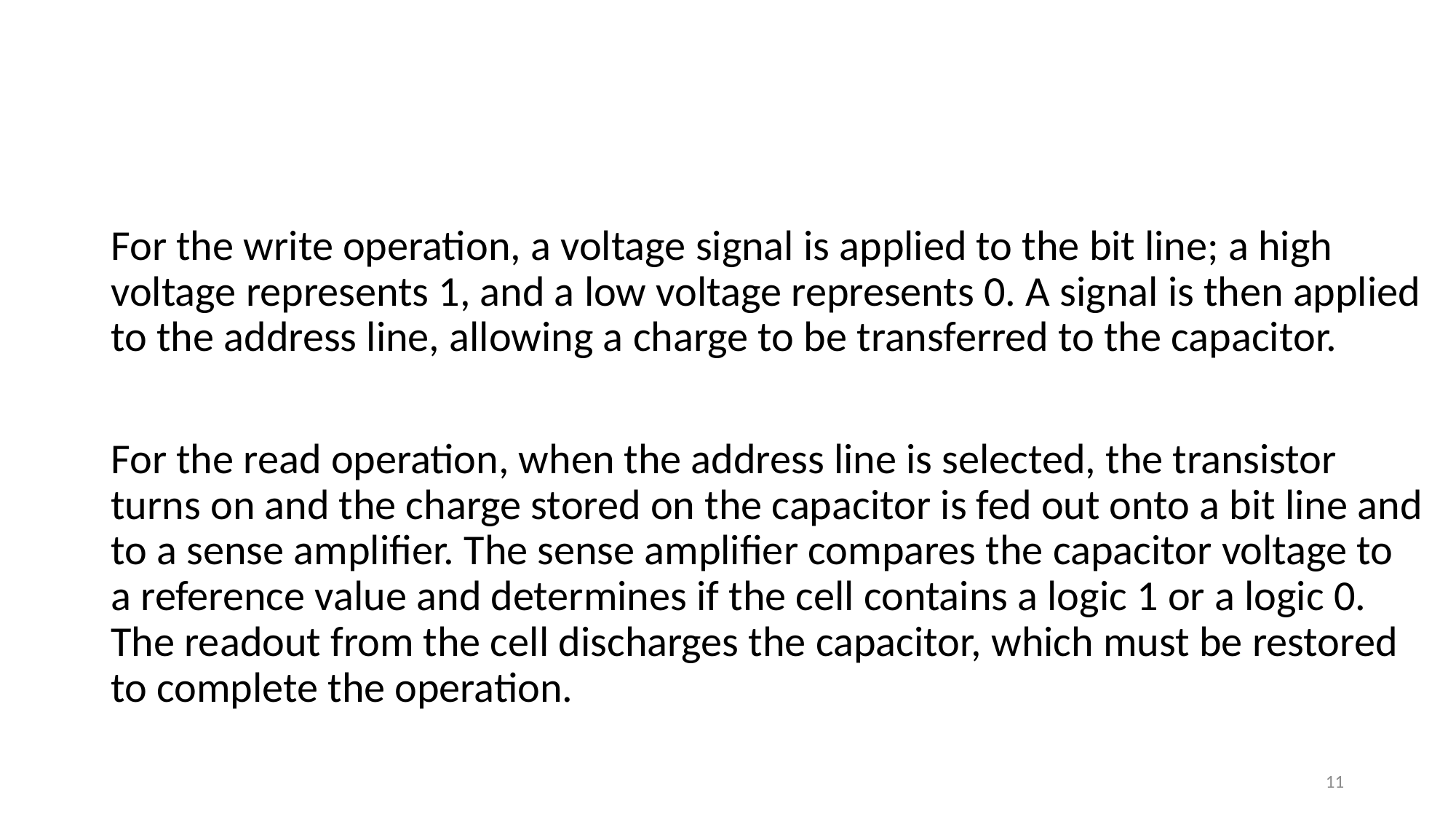

#
For the write operation, a voltage signal is applied to the bit line; a high voltage represents 1, and a low voltage represents 0. A signal is then applied to the address line, allowing a charge to be transferred to the capacitor.

For the read operation, when the address line is selected, the transistor turns on and the charge stored on the capacitor is fed out onto a bit line and to a sense amplifier. The sense amplifier compares the capacitor voltage to a reference value and determines if the cell contains a logic 1 or a logic 0. The readout from the cell discharges the capacitor, which must be restored to complete the operation.
11